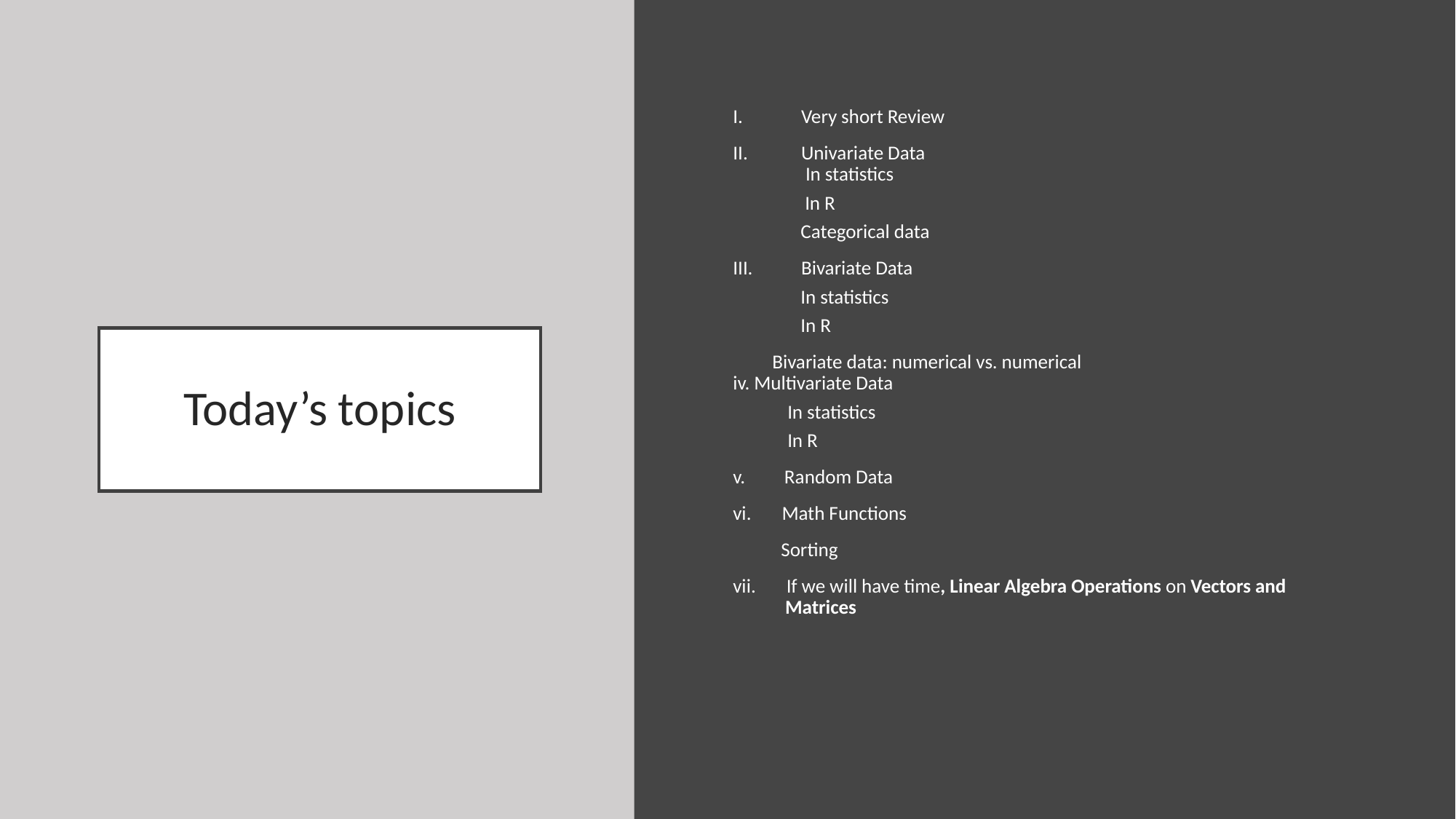

Very short Review
Univariate Data
 In statistics
    In R
   Categorical data
Bivariate Data
   In statistics
   In R
         Bivariate data: numerical vs. numerical
iv. Multivariate Data
In statistics
In R
v.         Random Data
vi.       Math Functions
           Sorting
vii.       If we will have time, Linear Algebra Operations on Vectors and
            Matrices

# Today’s topics